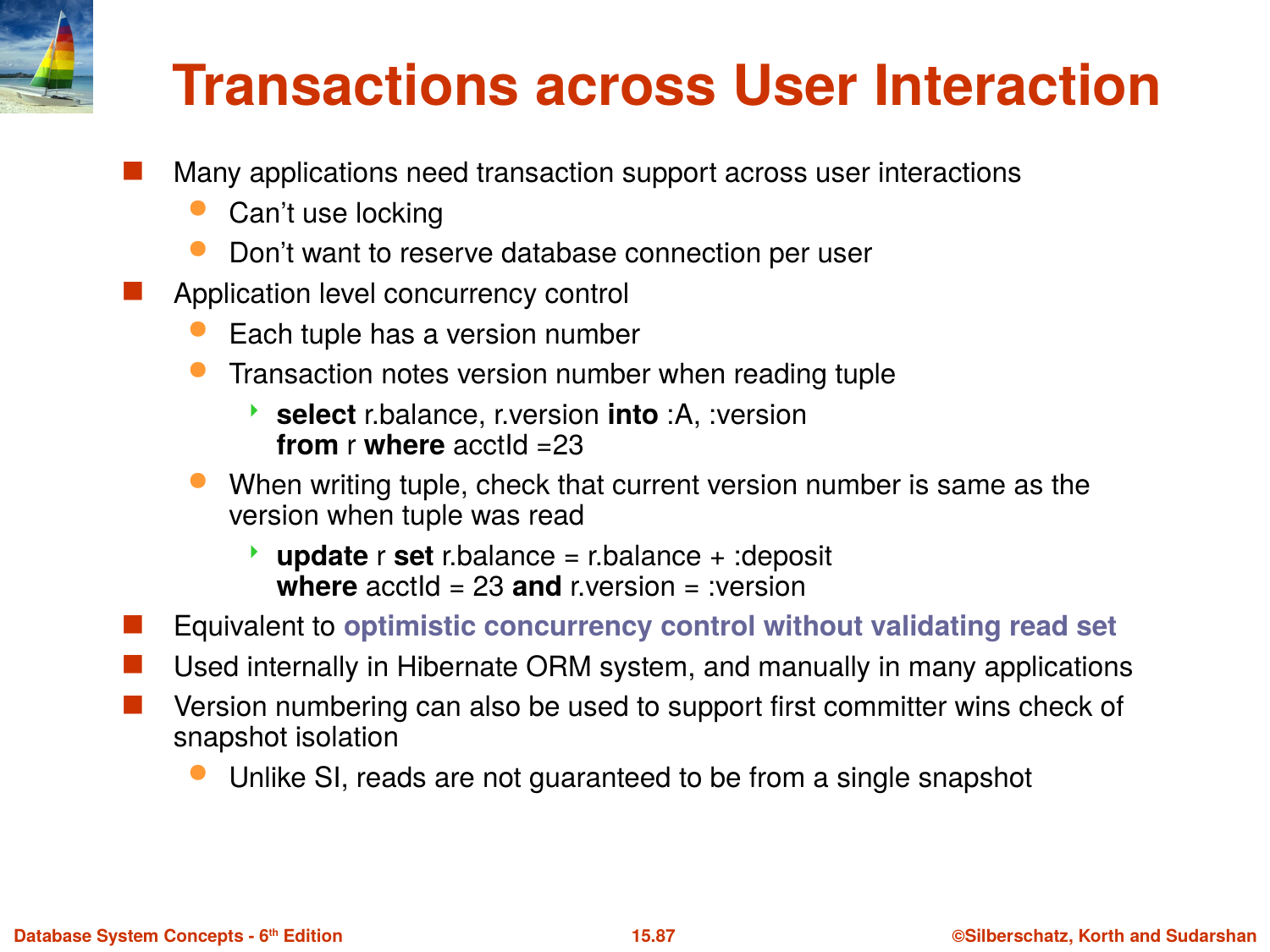

# Transactions across User Interaction
Many applications need transaction support across user interactions
Can’t use locking
Don’t want to reserve database connection per user
Application level concurrency control
Each tuple has a version number
Transaction notes version number when reading tuple
select r.balance, r.version into :A, :version
from r where acctId =23
When writing tuple, check that current version number is same as the version when tuple was read
update r set r.balance = r.balance + :deposit
where acctId = 23 and r.version = :version
Equivalent to optimistic concurrency control without validating read set
Used internally in Hibernate ORM system, and manually in many applications
Version numbering can also be used to support first committer wins check of snapshot isolation
Unlike SI, reads are not guaranteed to be from a single snapshot